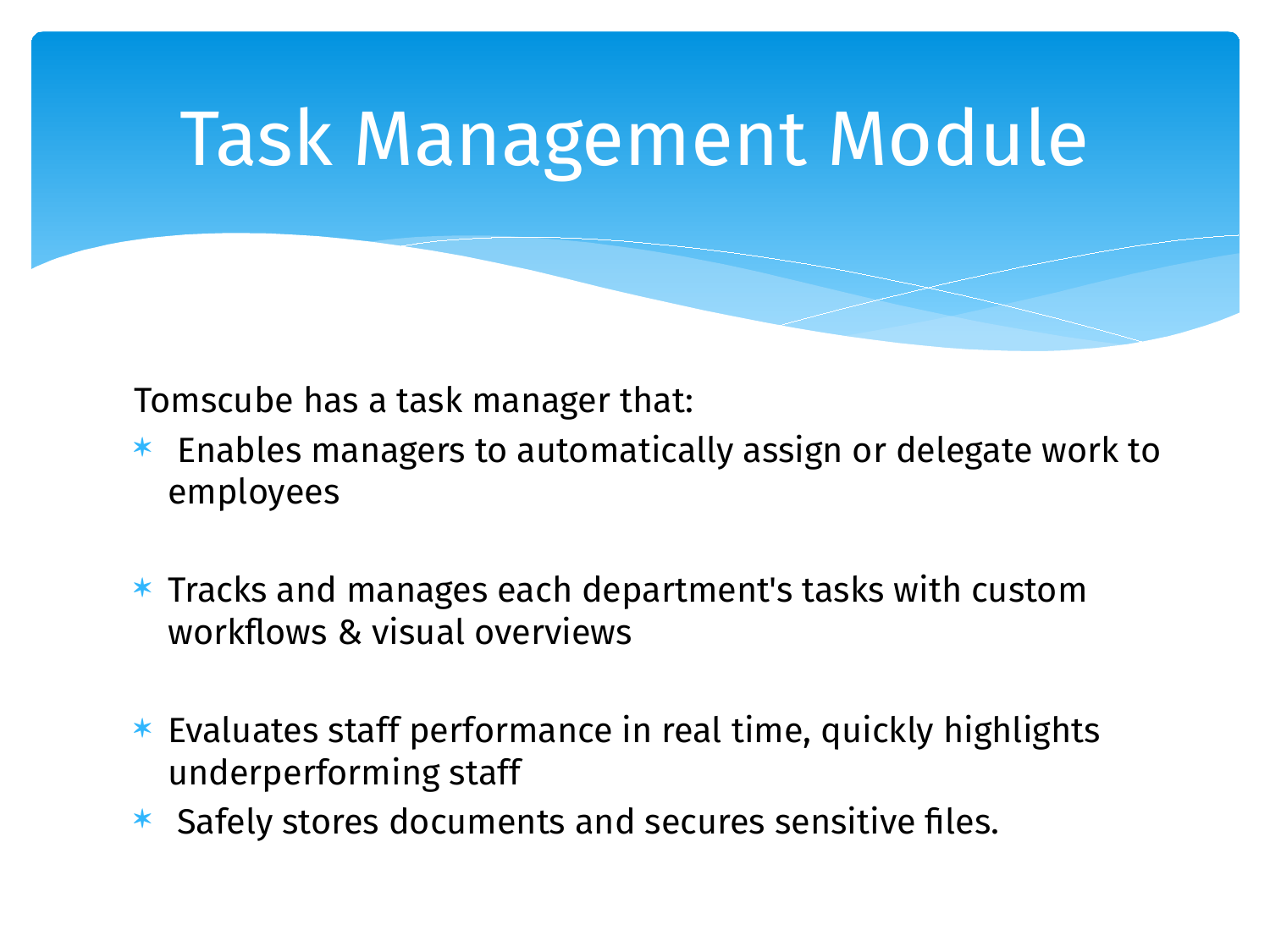

# Task Management Module
Tomscube has a task manager that:
 Enables managers to automatically assign or delegate work to employees

Tracks and manages each department's tasks with custom workflows & visual overviews

Evaluates staff performance in real time, quickly highlights underperforming staff
 Safely stores documents and secures sensitive files.